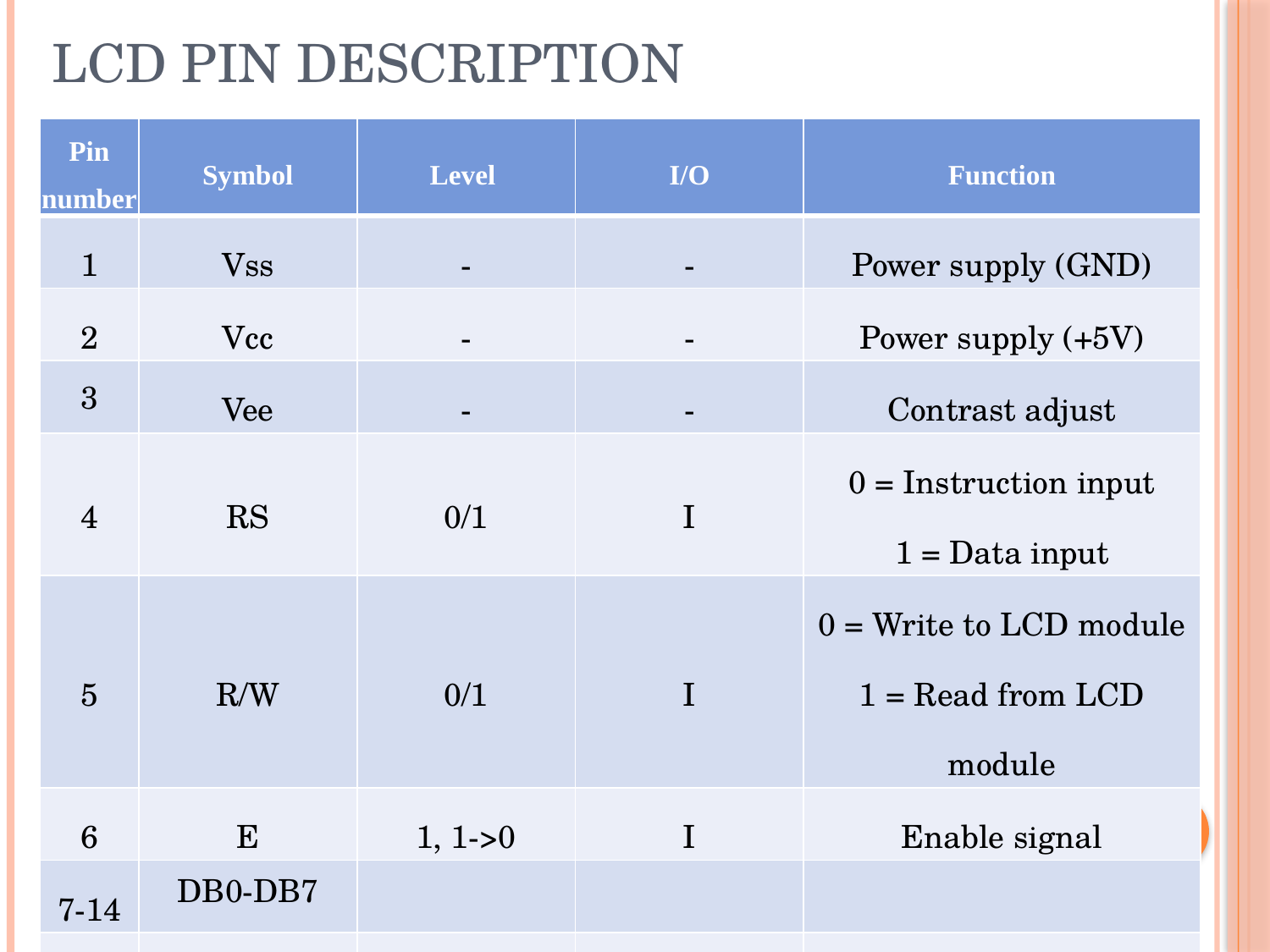

# LCD pin description
| Pin number | Symbol | Level | I/O | Function |
| --- | --- | --- | --- | --- |
| 1 | Vss | - | - | Power supply (GND) |
| 2 | Vcc | - | - | Power supply (+5V) |
| 3 | Vee | - | - | Contrast adjust |
| 4 | RS | 0/1 | I | 0 = Instruction input 1 = Data input |
| 5 | R/W | 0/1 | I | 0 = Write to LCD module 1 = Read from LCD module |
| 6 | E | 1, 1->0 | I | Enable signal |
| 7-14 | DB0-DB7 |  |  |  |
| 15 | VB+ | 1 | - | Backlight Supply |
| 16 | VB- | 0 | - |  |